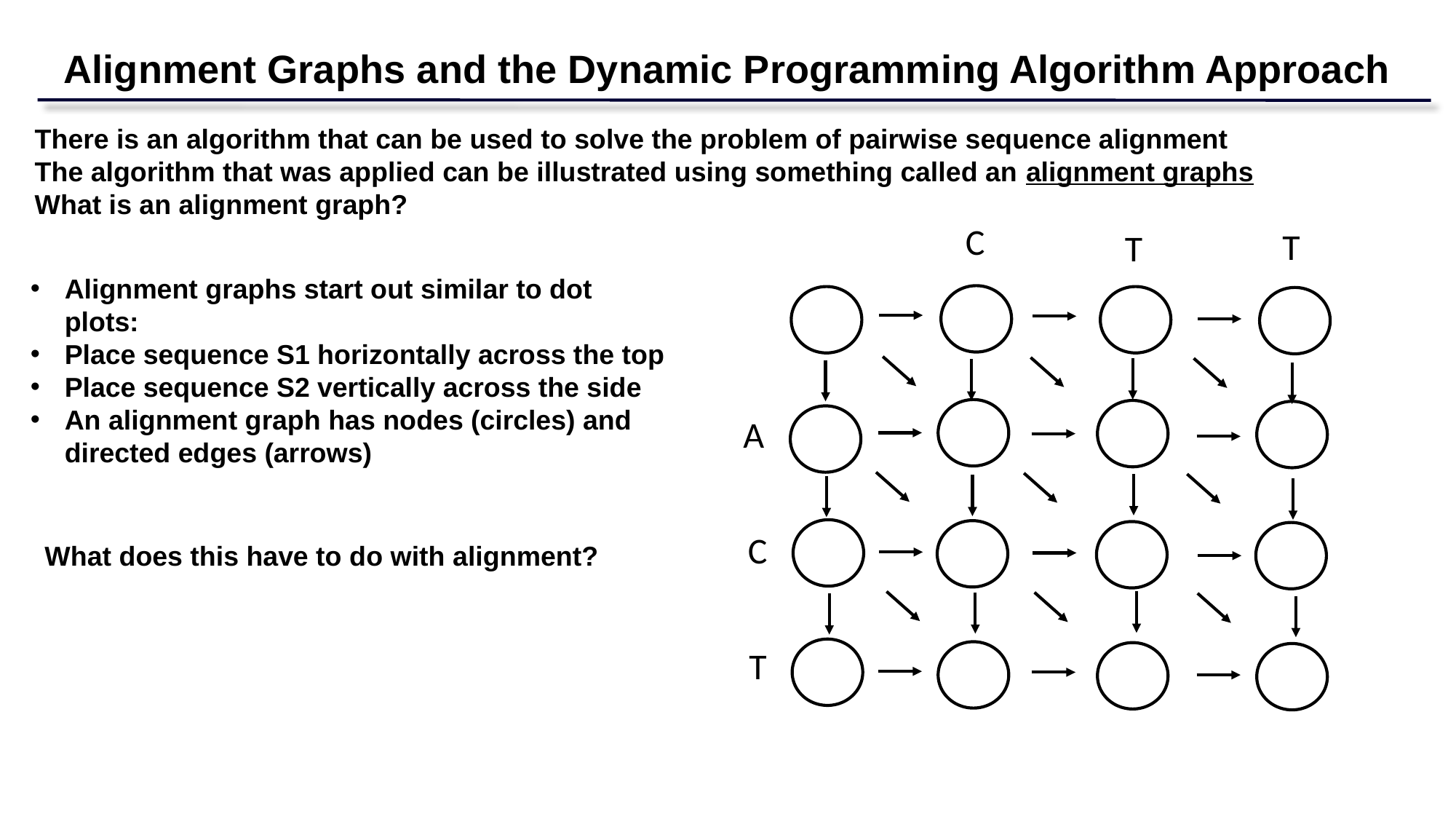

Alignment Graphs and the Dynamic Programming Algorithm Approach
There is an algorithm that can be used to solve the problem of pairwise sequence alignment
The algorithm that was applied can be illustrated using something called an alignment graphs
What is an alignment graph?
C
T
T

A

C

T

Alignment graphs start out similar to dot plots:
Place sequence S1 horizontally across the top
Place sequence S2 vertically across the side
An alignment graph has nodes (circles) and directed edges (arrows)
What does this have to do with alignment?